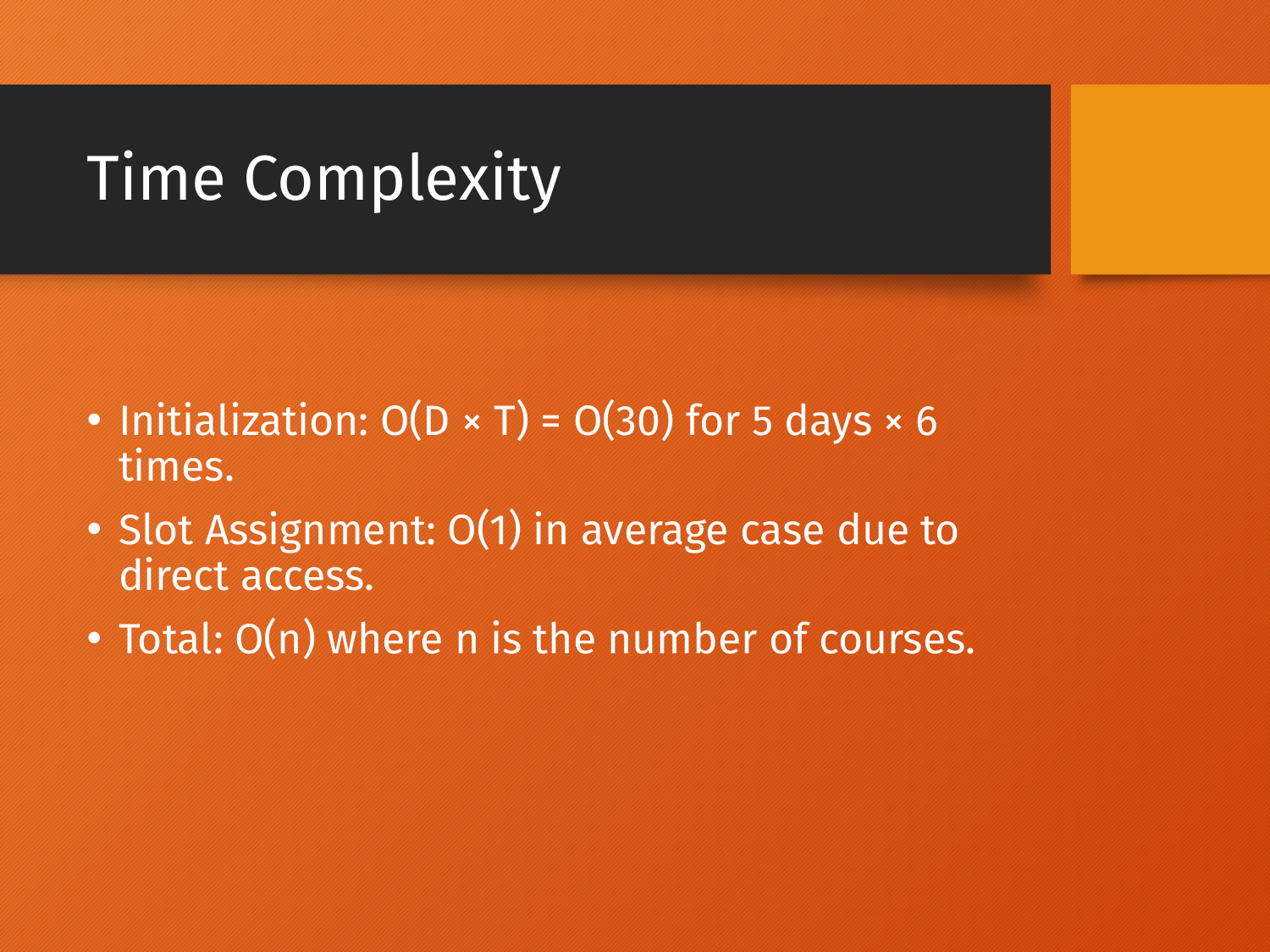

# Time Complexity

Initialization: O(D × T) = O(30) for 5 days × 6 times.
Slot Assignment: O(1) in average case due to direct access.
Total: O(n) where n is the number of courses.